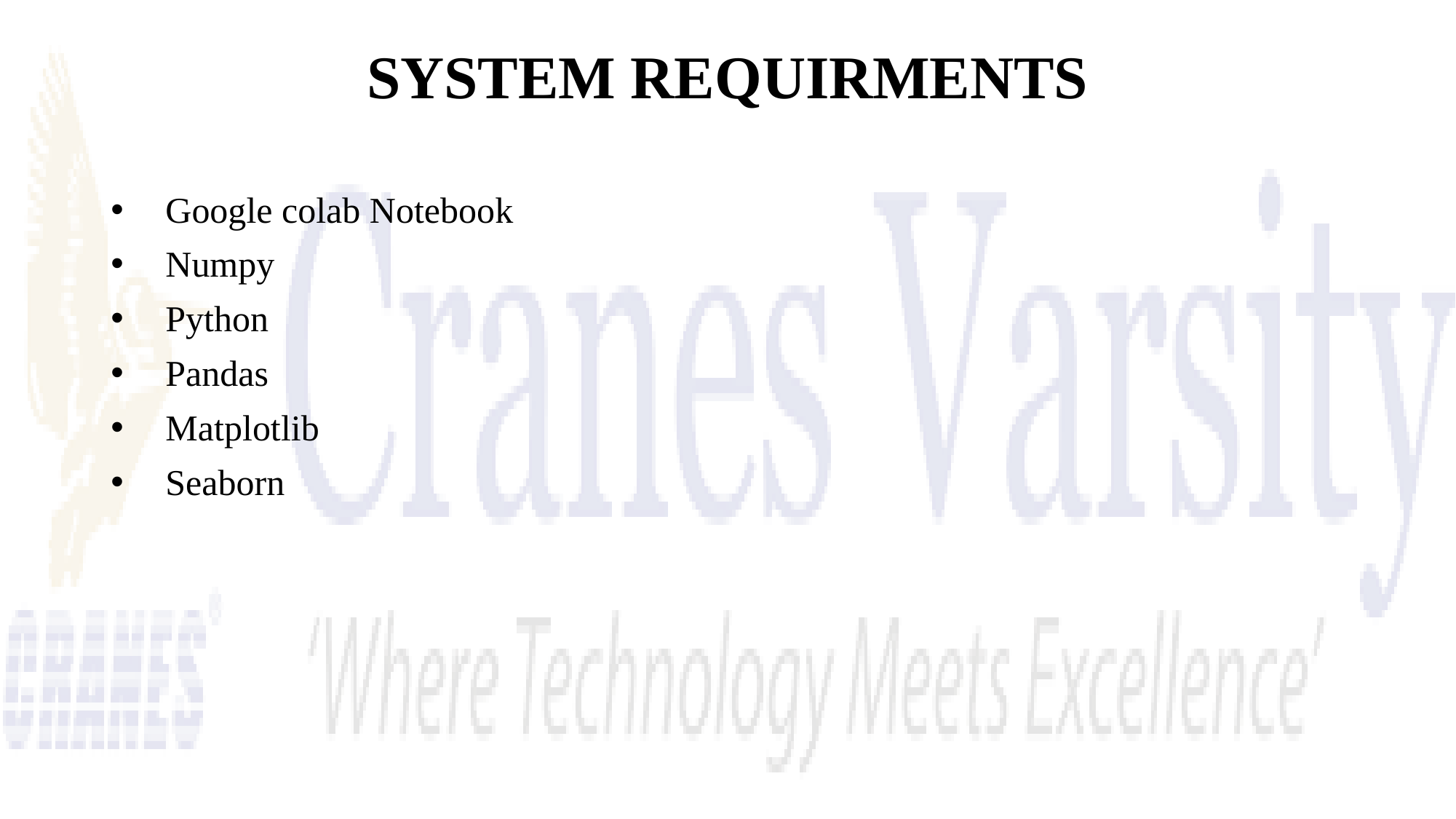

# SYSTEM REQUIRMENTS
Google colab Notebook
Numpy
Python
Pandas
Matplotlib
Seaborn